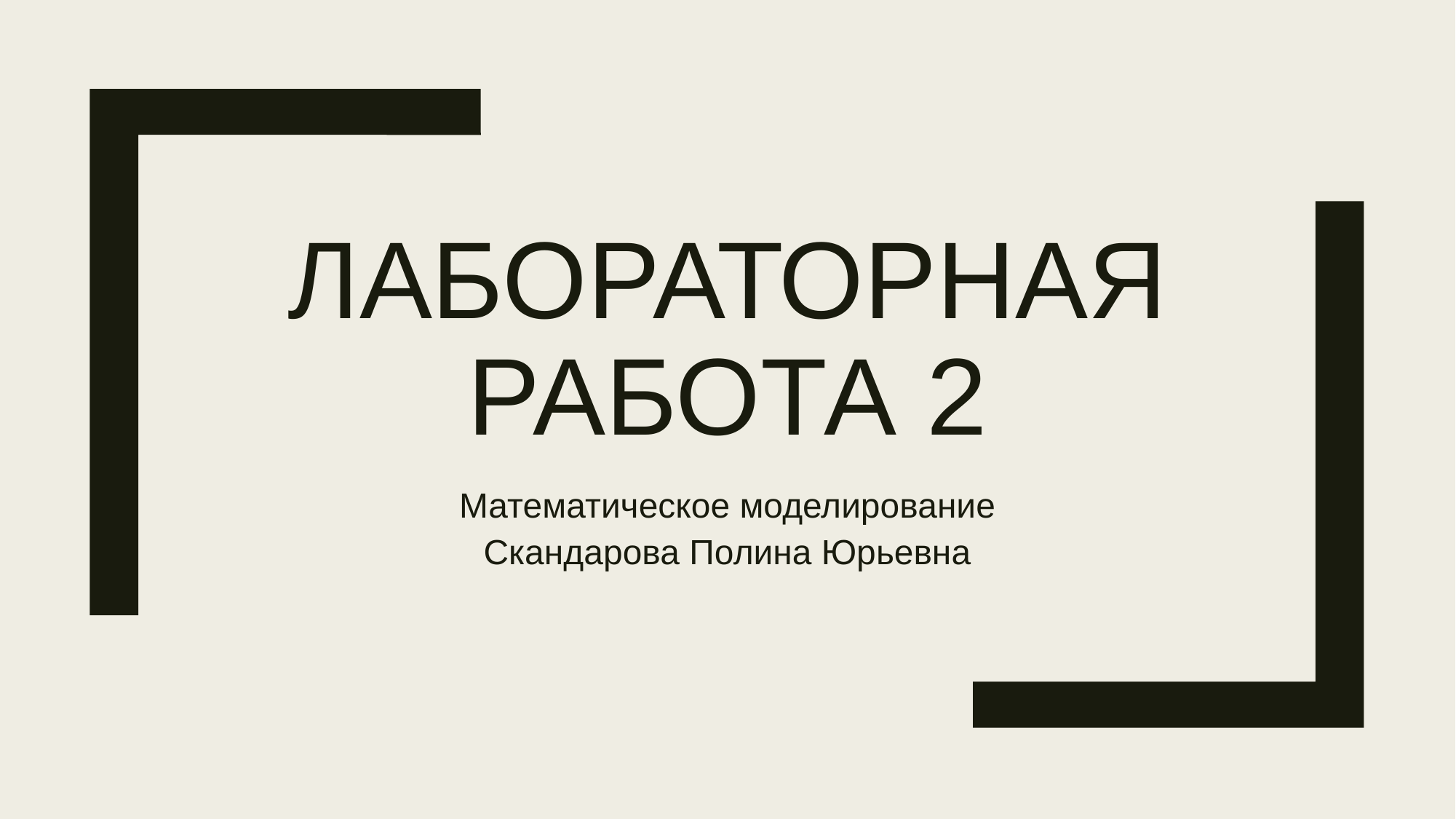

# Лабораторная работа 2
Математическое моделирование
Скандарова Полина Юрьевна